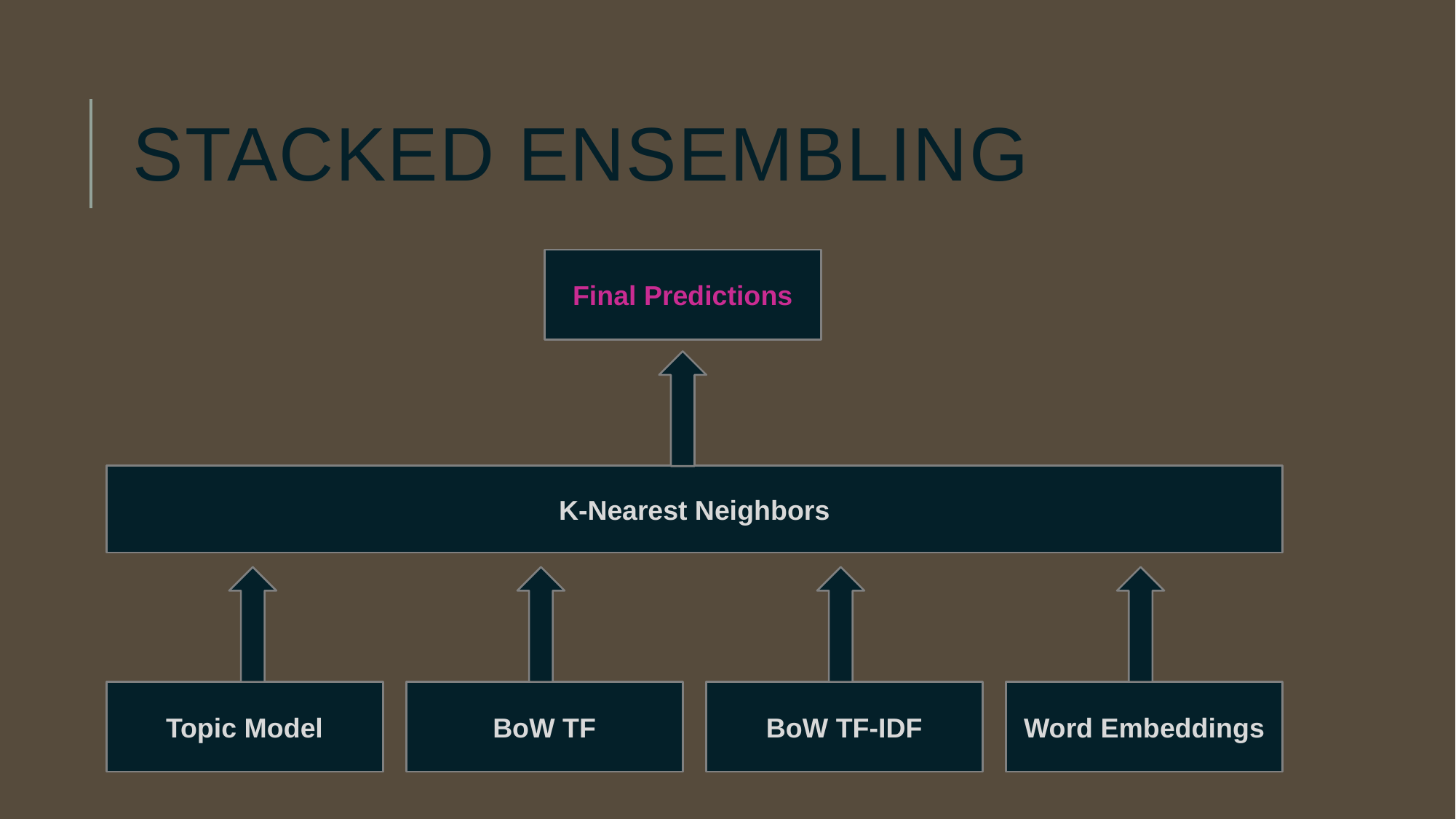

# Stacked Ensembling
Final Predictions

K-Nearest Neighbors

Topic Model
BoW TF
BoW TF-IDF
Word Embeddings